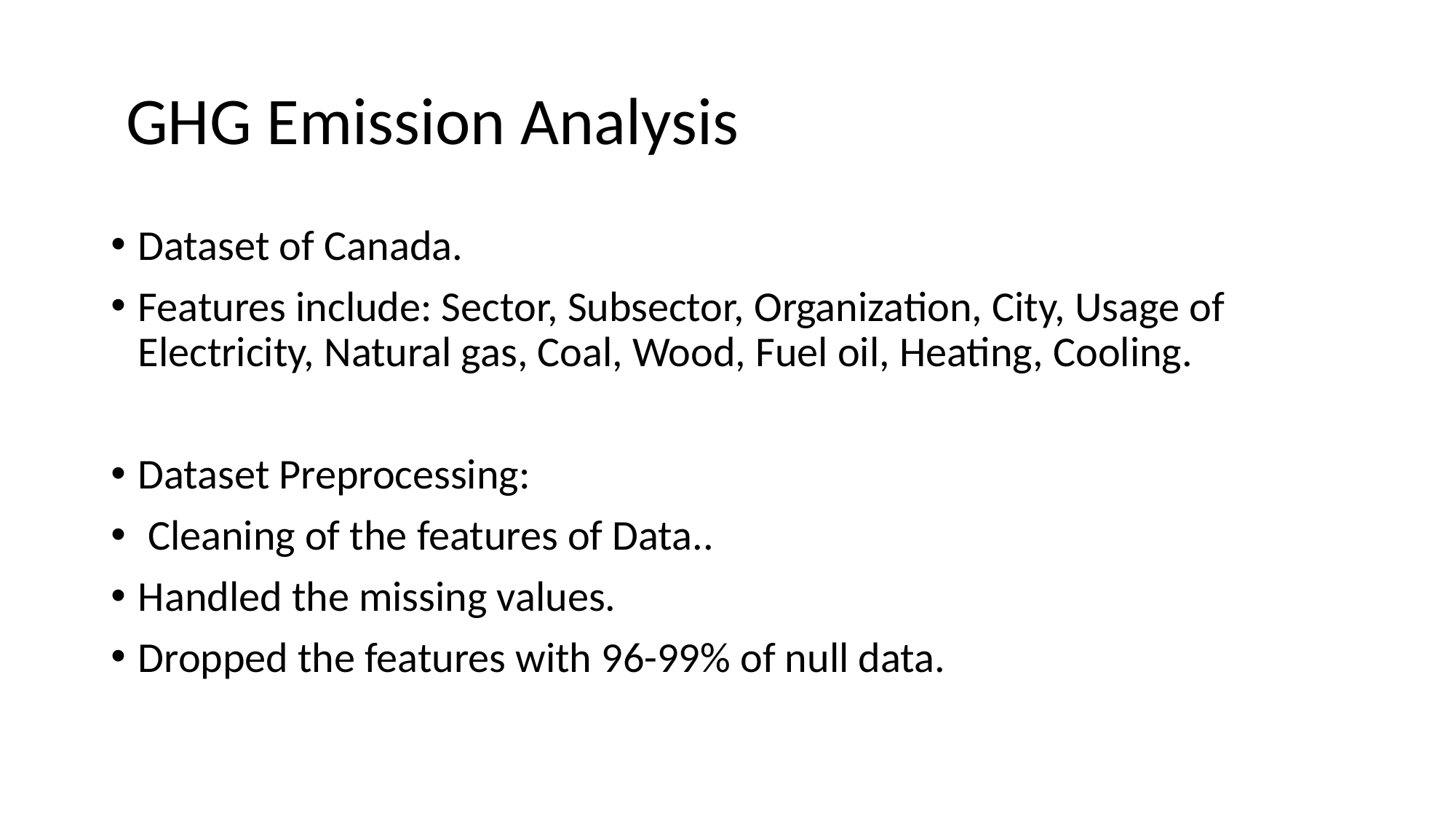

# GHG Emission Analysis
Dataset of Canada.
Features include: Sector, Subsector, Organization, City, Usage of Electricity, Natural gas, Coal, Wood, Fuel oil, Heating, Cooling.

Dataset Preprocessing:
 Cleaning of the features of Data..
Handled the missing values.
Dropped the features with 96-99% of null data.